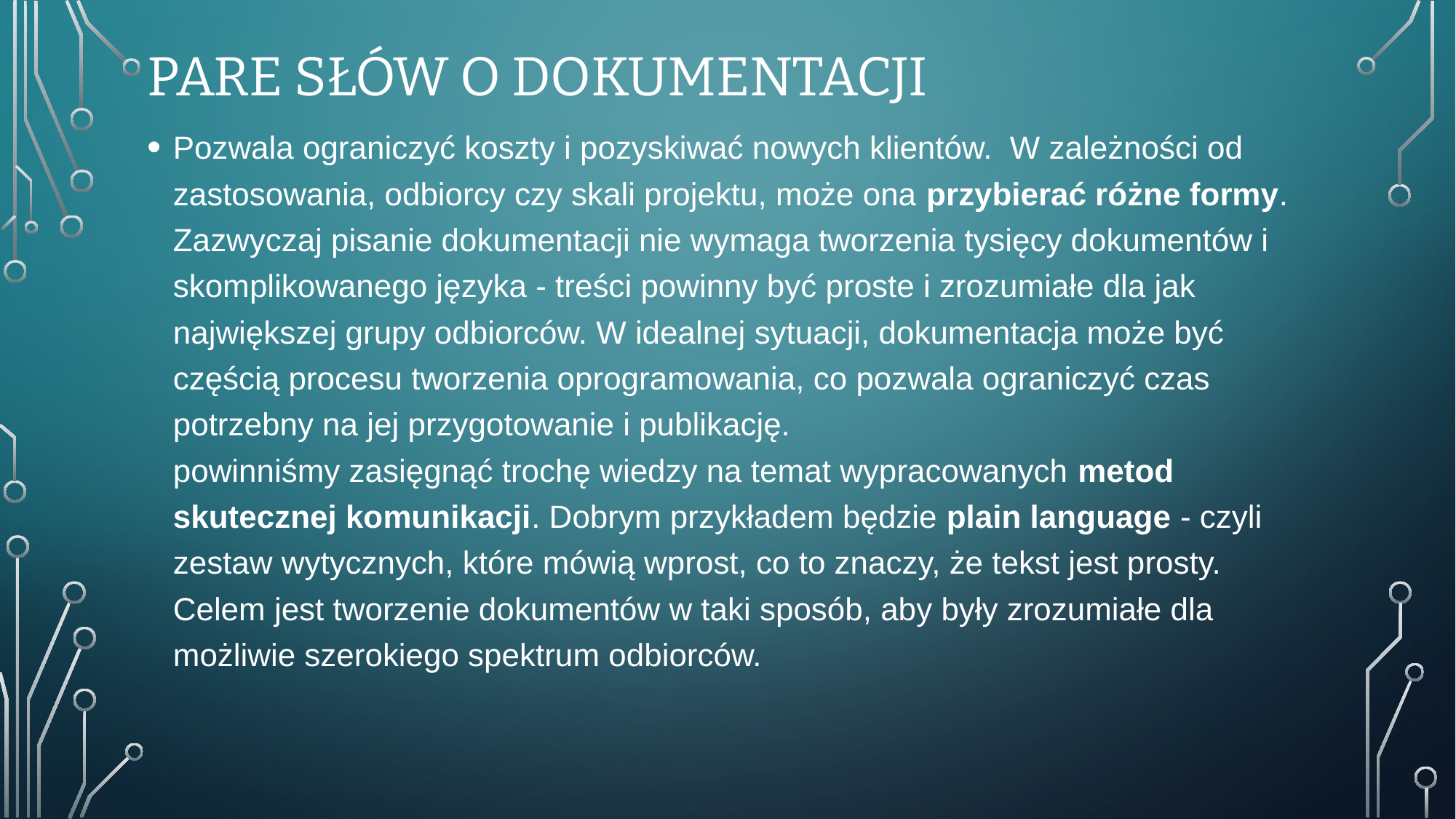

# Pare słów o dokumentacji
Pozwala ograniczyć koszty i pozyskiwać nowych klientów.  W zależności od zastosowania, odbiorcy czy skali projektu, może ona przybierać różne formy. Zazwyczaj pisanie dokumentacji nie wymaga tworzenia tysięcy dokumentów i skomplikowanego języka - treści powinny być proste i zrozumiałe dla jak największej grupy odbiorców. W idealnej sytuacji, dokumentacja może być częścią procesu tworzenia oprogramowania, co pozwala ograniczyć czas potrzebny na jej przygotowanie i publikację.
powinniśmy zasięgnąć trochę wiedzy na temat wypracowanych metod skutecznej komunikacji. Dobrym przykładem będzie plain language - czyli zestaw wytycznych, które mówią wprost, co to znaczy, że tekst jest prosty. Celem jest tworzenie dokumentów w taki sposób, aby były zrozumiałe dla możliwie szerokiego spektrum odbiorców.